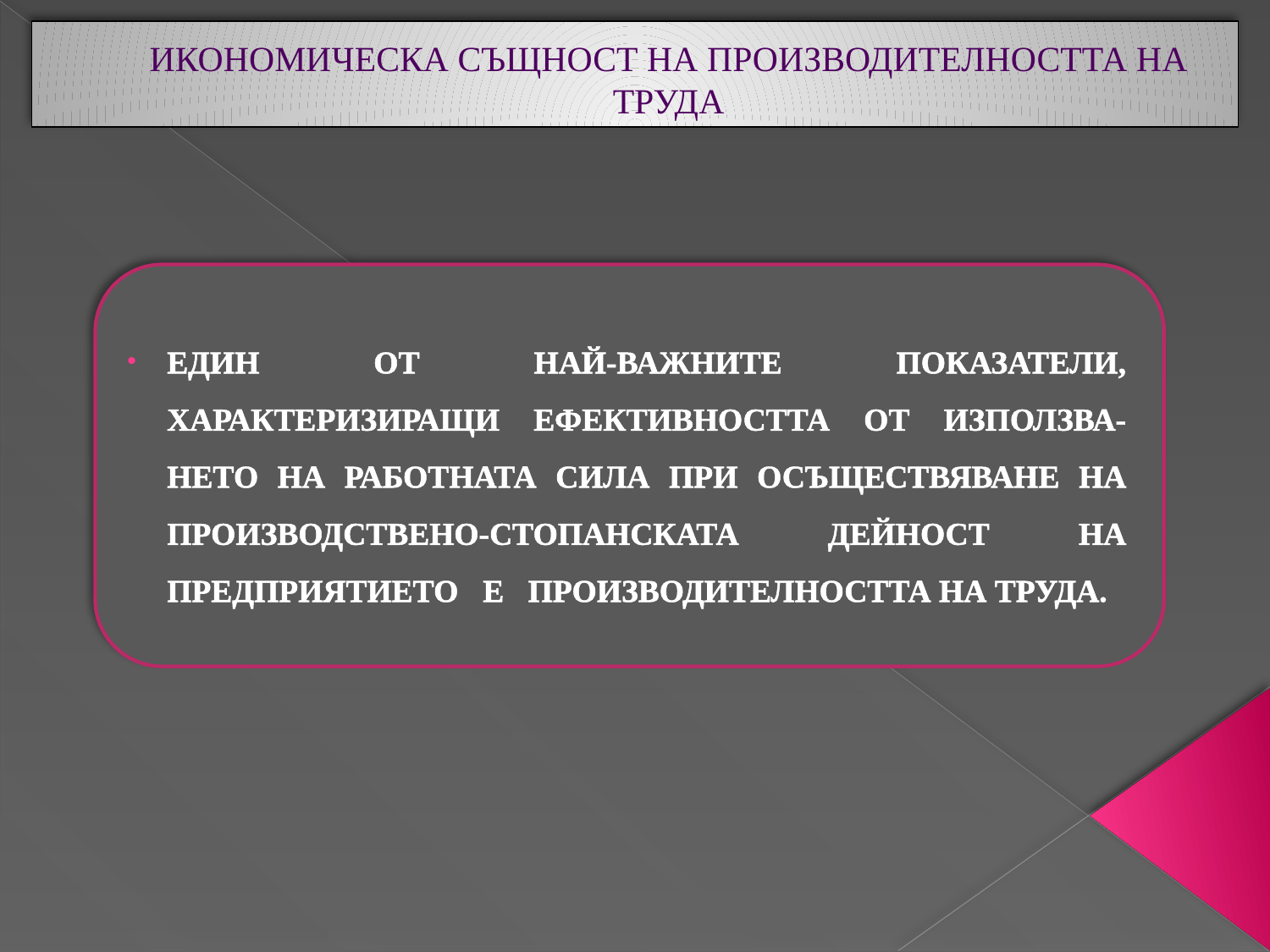

# ИКОНОМИЧЕСКА СЪЩНОСТ НА ПРОИЗВОДИТЕЛНОСТТА НА ТРУДА
ЕДИН ОТ НАЙ-ВАЖНИТЕ ПОКАЗАТЕЛИ, ХАРАКТЕРИЗИРАЩИ ЕФЕКТИВНОСТТА ОТ ИЗПОЛЗВА-НЕТО НА РАБОТНАТА СИЛА ПРИ ОСЪЩЕСТВЯВАНЕ НА ПРОИЗВОДСТВЕНО-СТОПАНСКАТА ДЕЙНОСТ НА ПРЕДПРИЯТИЕТО   Е   ПРОИЗВОДИТЕЛНОСТТА НА ТРУДА.